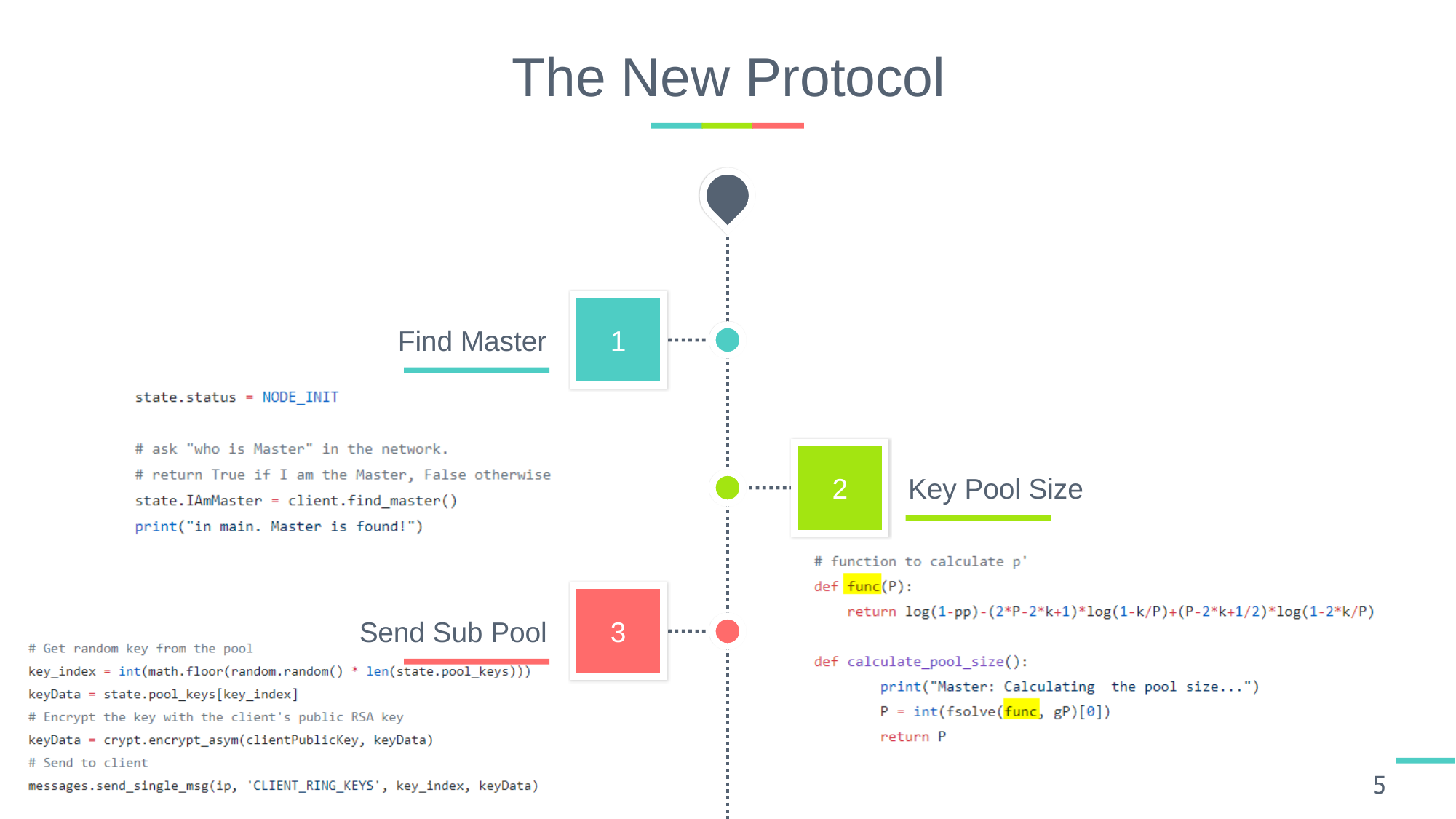

# The New Protocol
Find Master
1
2
Key Pool Size
Send Sub Pool
3
5